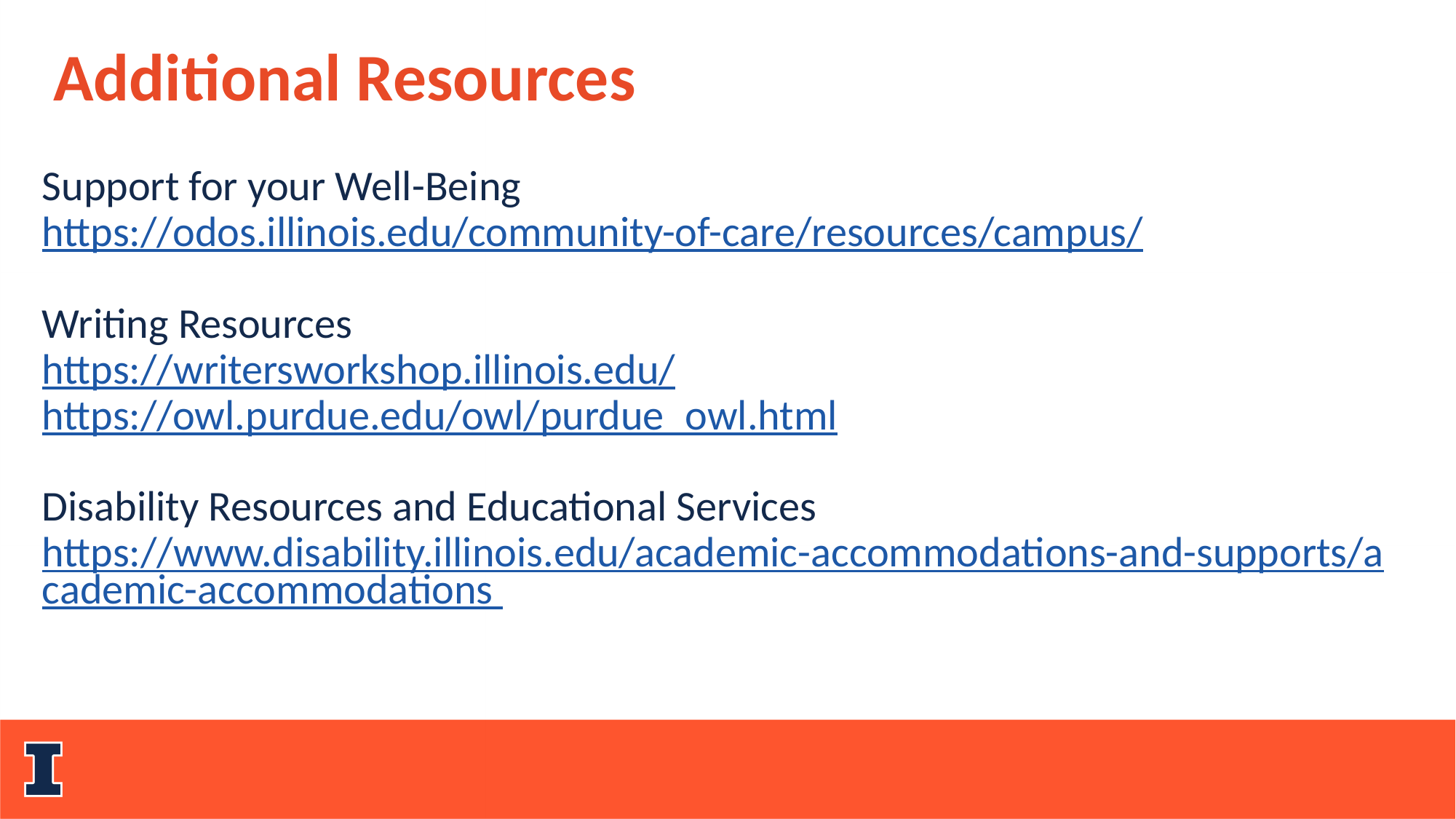

Additional Resources
Support for your Well-Being
https://odos.illinois.edu/community-of-care/resources/campus/

Writing Resources
https://writersworkshop.illinois.edu/
https://owl.purdue.edu/owl/purdue_owl.html

Disability Resources and Educational Services
https://www.disability.illinois.edu/academic-accommodations-and-supports/academic-accommodations